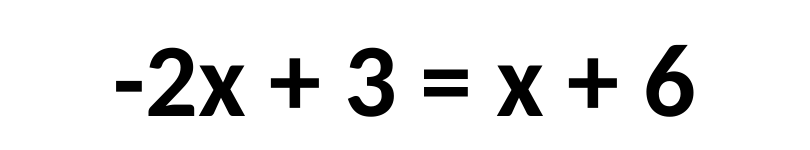

-2x + 3 = x + 6